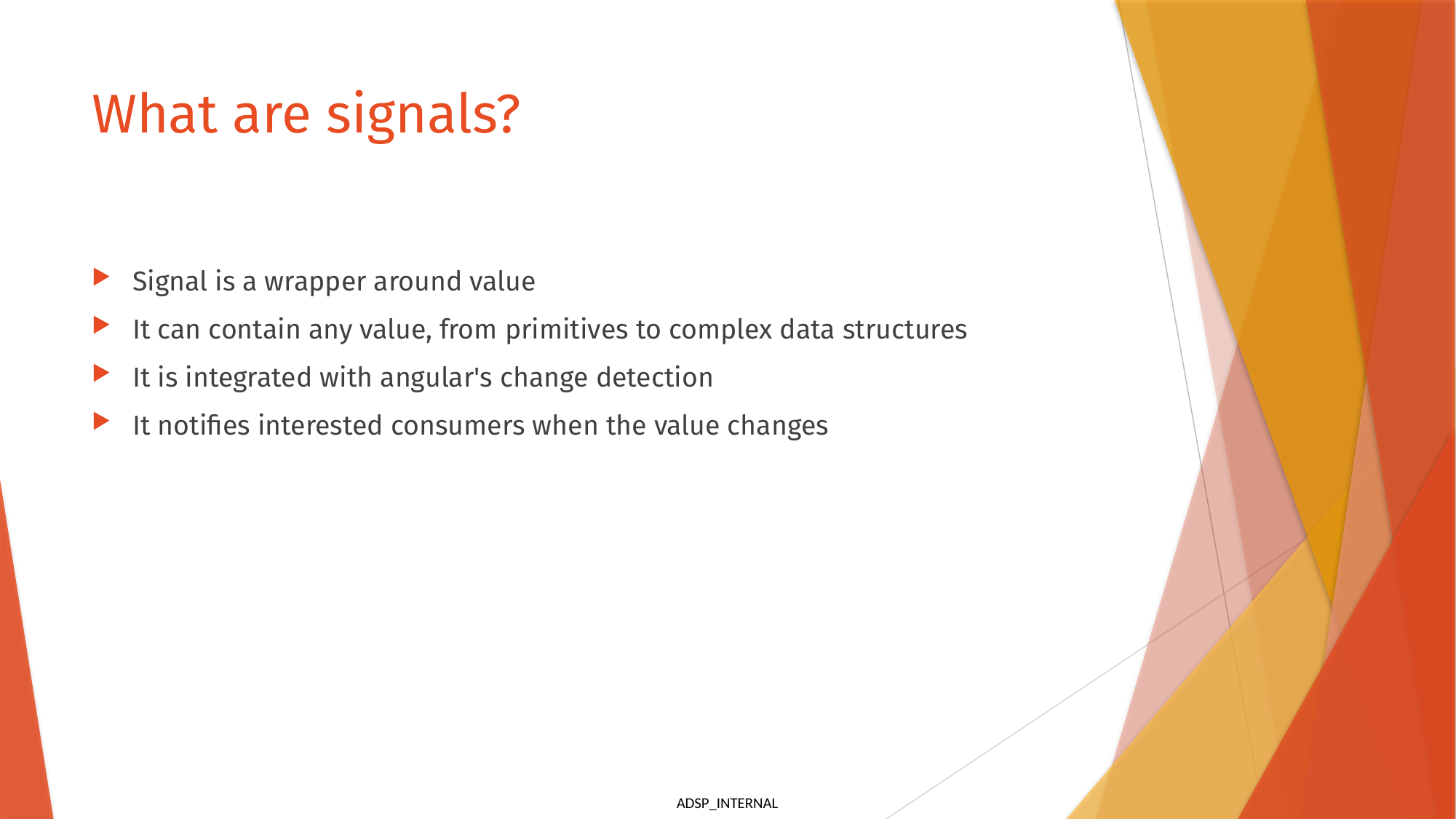

# What are signals?
Signal is a wrapper around value
It can contain any value, from primitives to complex data structures
It is integrated with angular's change detection
It notifies interested consumers when the value changes